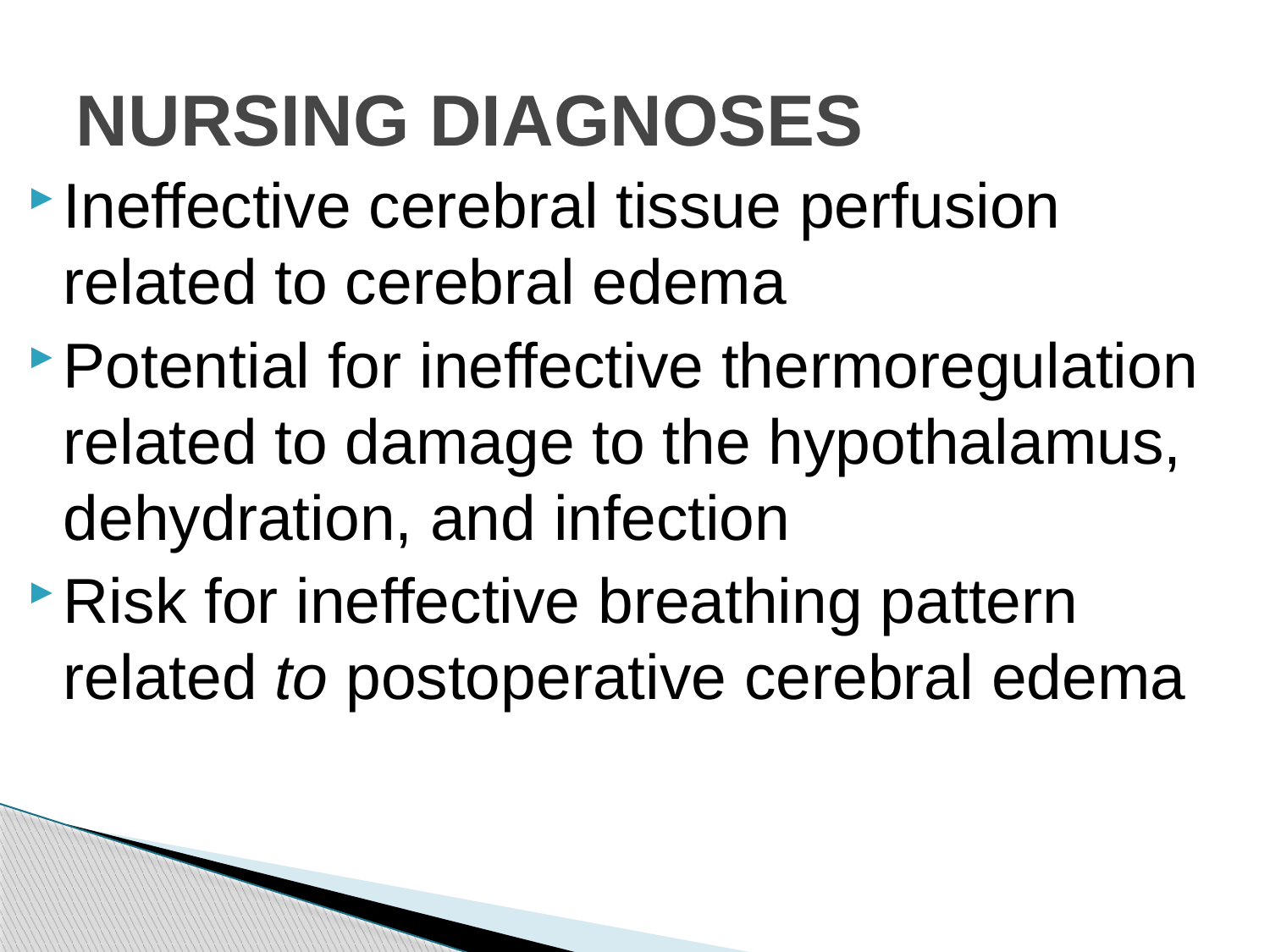

# NURSING DIAGNOSES
Ineffective cerebral tissue perfusion related to cerebral edema
Potential for ineffective thermoregulation related to damage to the hypothalamus, dehydration, and infection
Risk for ineffective breathing pattern related to postoperative cerebral edema